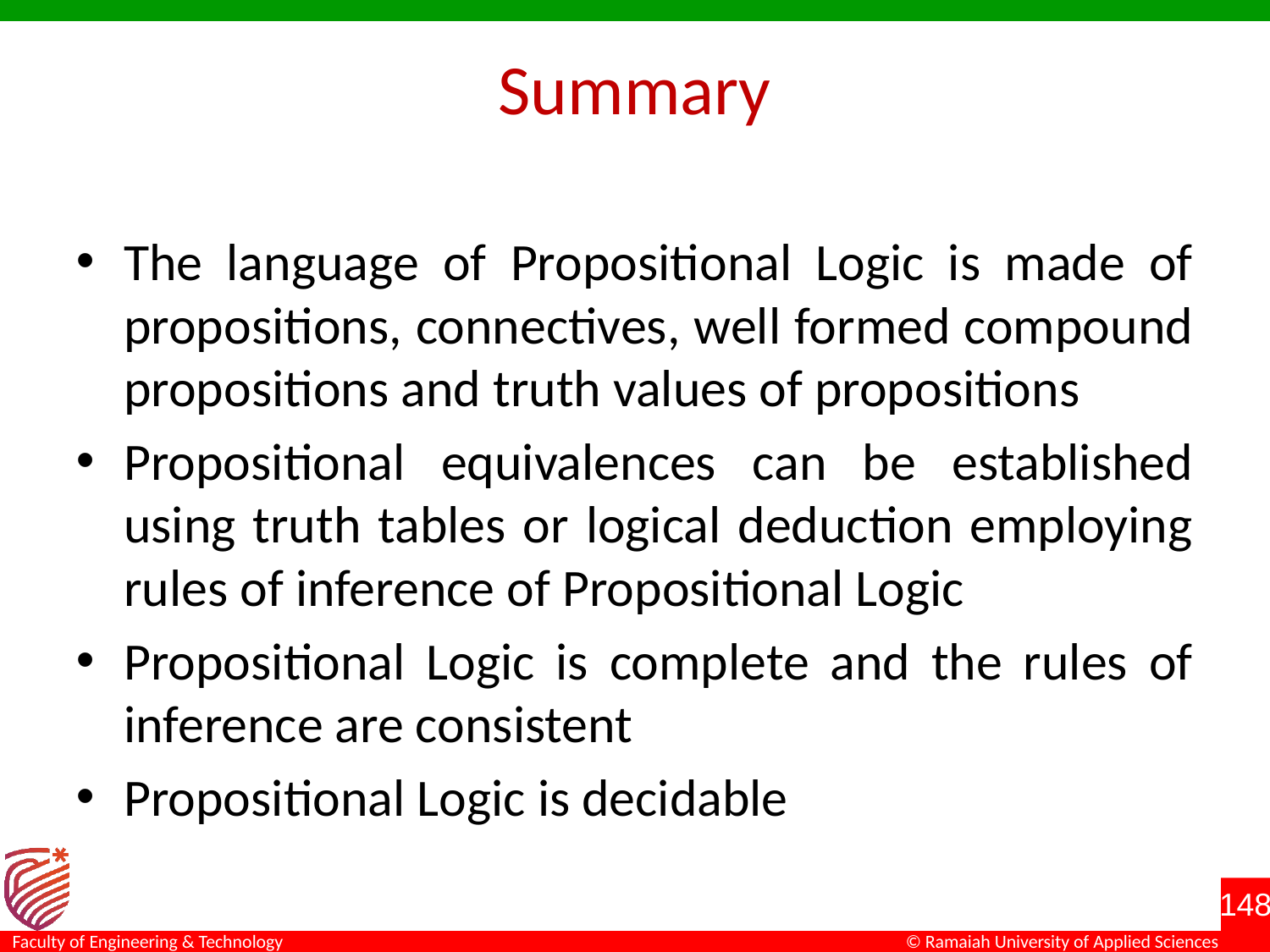

# Summary
The language of Propositional Logic is made of propositions, connectives, well formed compound propositions and truth values of propositions
Propositional equivalences can be established using truth tables or logical deduction employing rules of inference of Propositional Logic
Propositional Logic is complete and the rules of inference are consistent
Propositional Logic is decidable